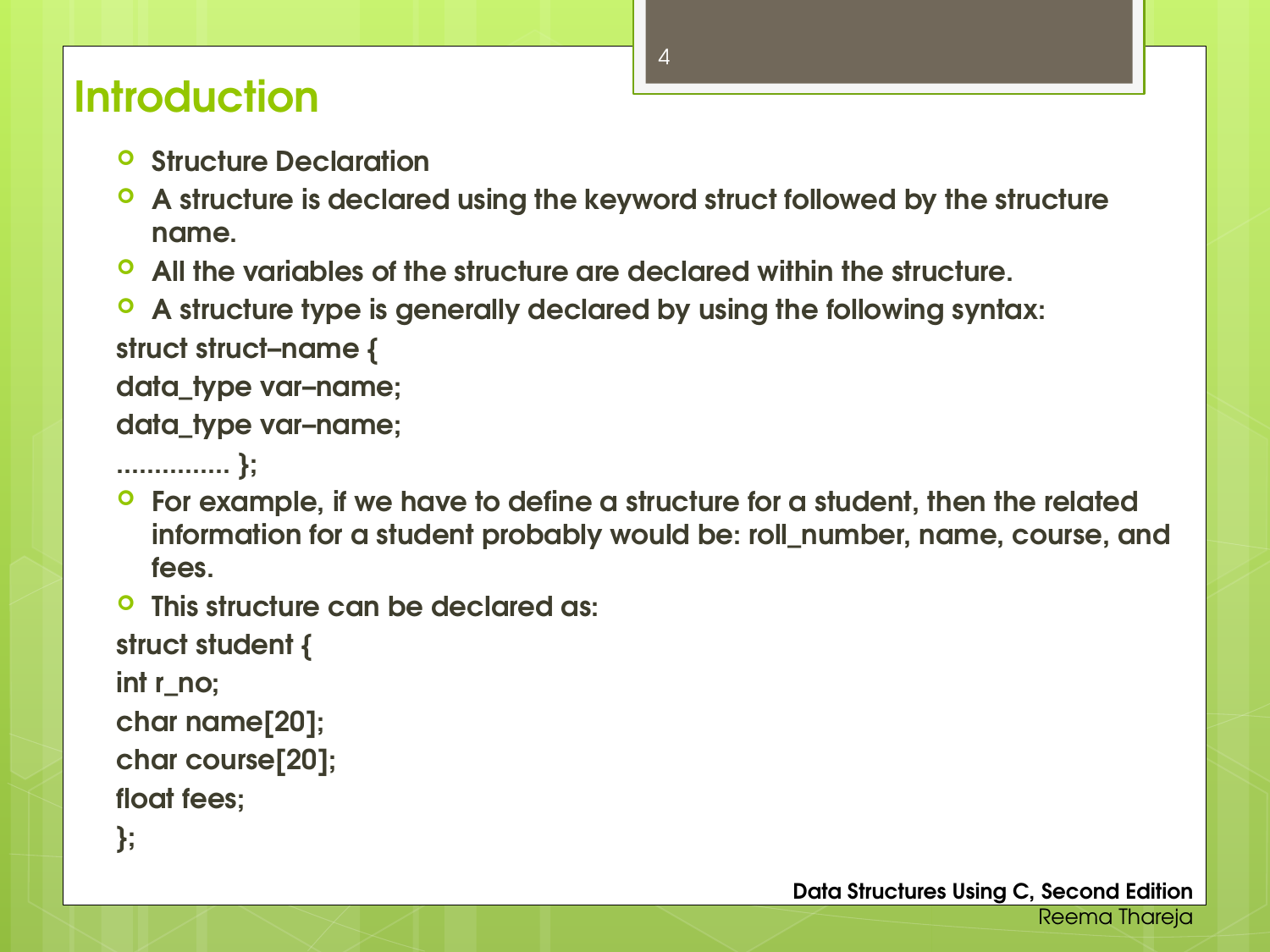

4
# Introduction
Structure Declaration
A structure is declared using the keyword struct followed by the structure name.
All the variables of the structure are declared within the structure.
A structure type is generally declared by using the following syntax:
	struct struct–name {
	data_type var–name;
	data_type var–name;
	............... };
For example, if we have to define a structure for a student, then the related information for a student probably would be: roll_number, name, course, and fees.
This structure can be declared as:
	struct student {
		int r_no;
		char name[20];
		char course[20];
		float fees;
	};
Data Structures Using C, Second Edition
Reema Thareja